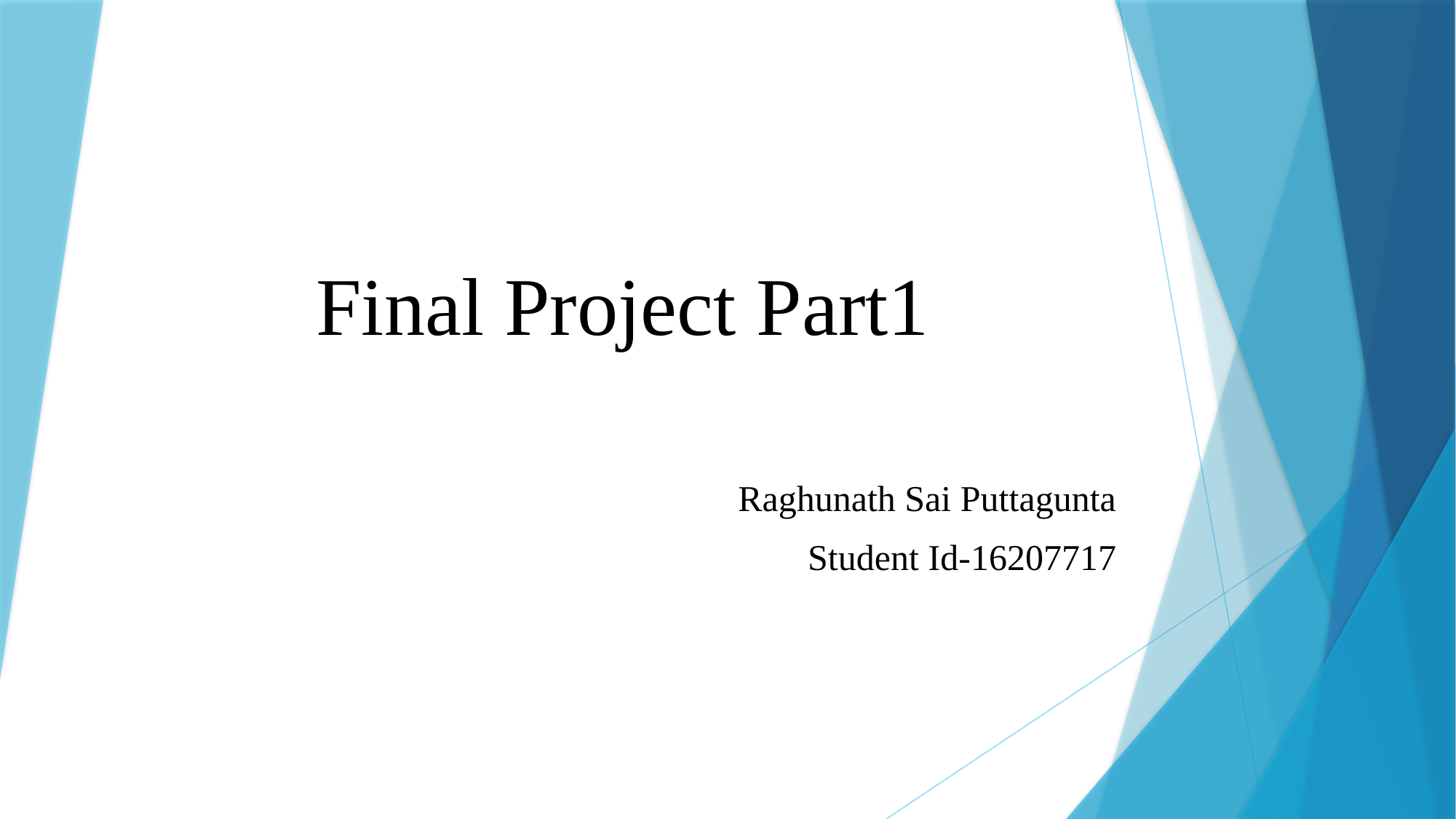

# Final Project Part1
Raghunath Sai Puttagunta
Student Id-16207717